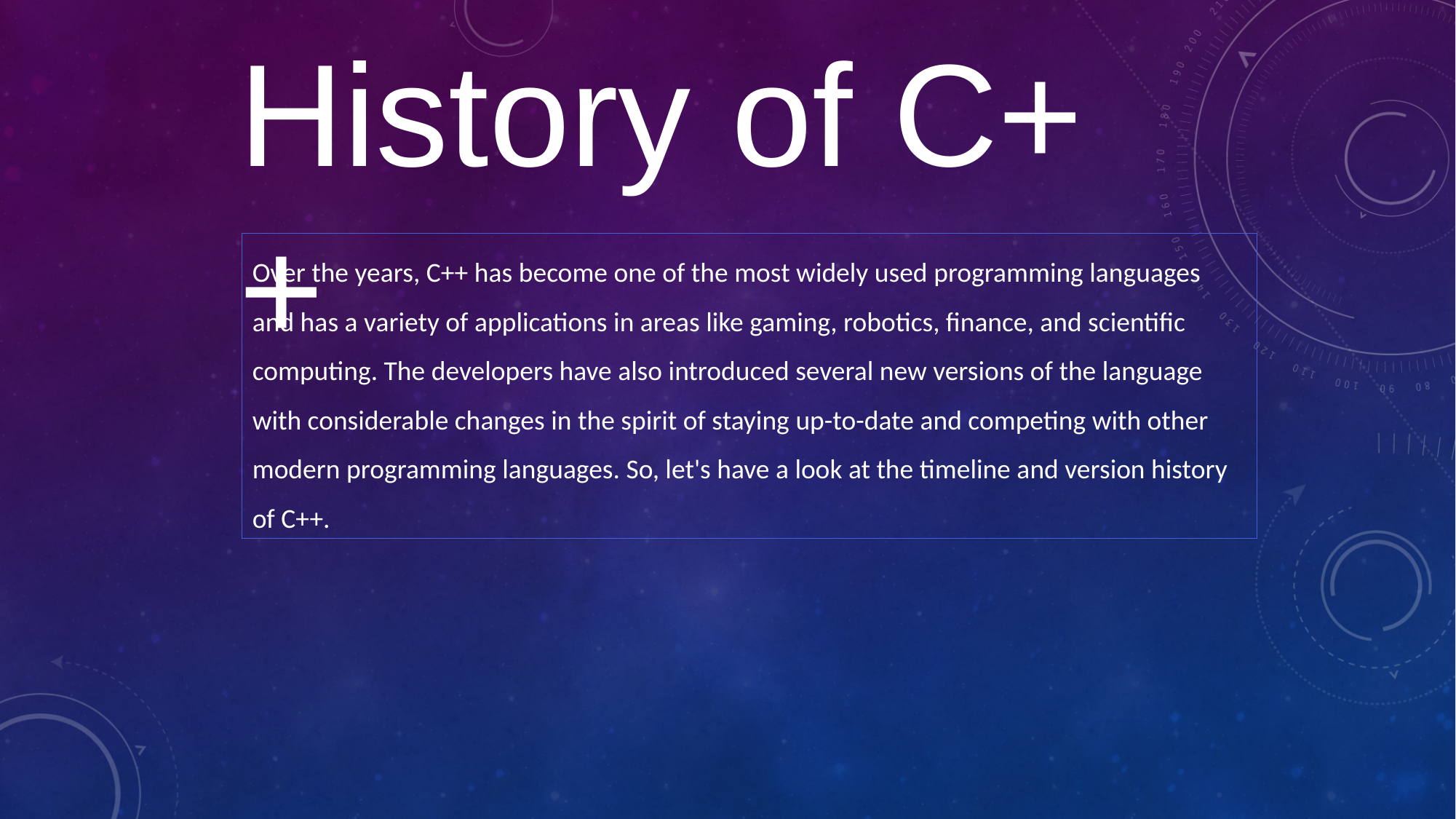

Subsequent Standards
Following C++11, there have been regular updates to the language. Some notable standards include C++14 (2014), C++17 (2017), and C++20 (2020). Each of these updates introduced new features, improvements, and enhancements to the language.

C++11 Standard
The next significant update to the language came with the C++11 standard, officially titled ISO/IEC 14882:2011. This release, in 2011, brought numerous new features and improvements, including auto keyword, range-based for loops, and smart pointers.

Standardization
The first edition of "The C++ Programming Language," Stroustrup's seminal book, was published in 1985.
The American National Standards Institute (ANSI) began working on standardizing the C++ language in the late 1980s. The ANSI/ISO standard for C++ was finalized in 1998.

C++98 Standard
The C++98 standard, also known as C++98 or ISO/IEC 14882:1998, formalized the language and introduced many features that are now considered fundamental to C++.

Origin and Development
In 1979, Bjarne Stroustrup, a Danish computer scientist at Bell Labs, created C++, a language blending C's low-level features with Simula's high-level ones. The initial version, called "C with Classes," was implemented in 1983.

Features and Use Cases
C++ is known for its efficiency, performance, and versatility. It has been widely used in systems programming, game development, embedded systems, high-performance computing, and various other domains.
History of C++
Over the years, C++ has become one of the most widely used programming languages and has a variety of applications in areas like gaming, robotics, finance, and scientific computing. The developers have also introduced several new versions of the language with considerable changes in the spirit of staying up-to-date and competing with other modern programming languages. So, let's have a look at the timeline and version history of C++.